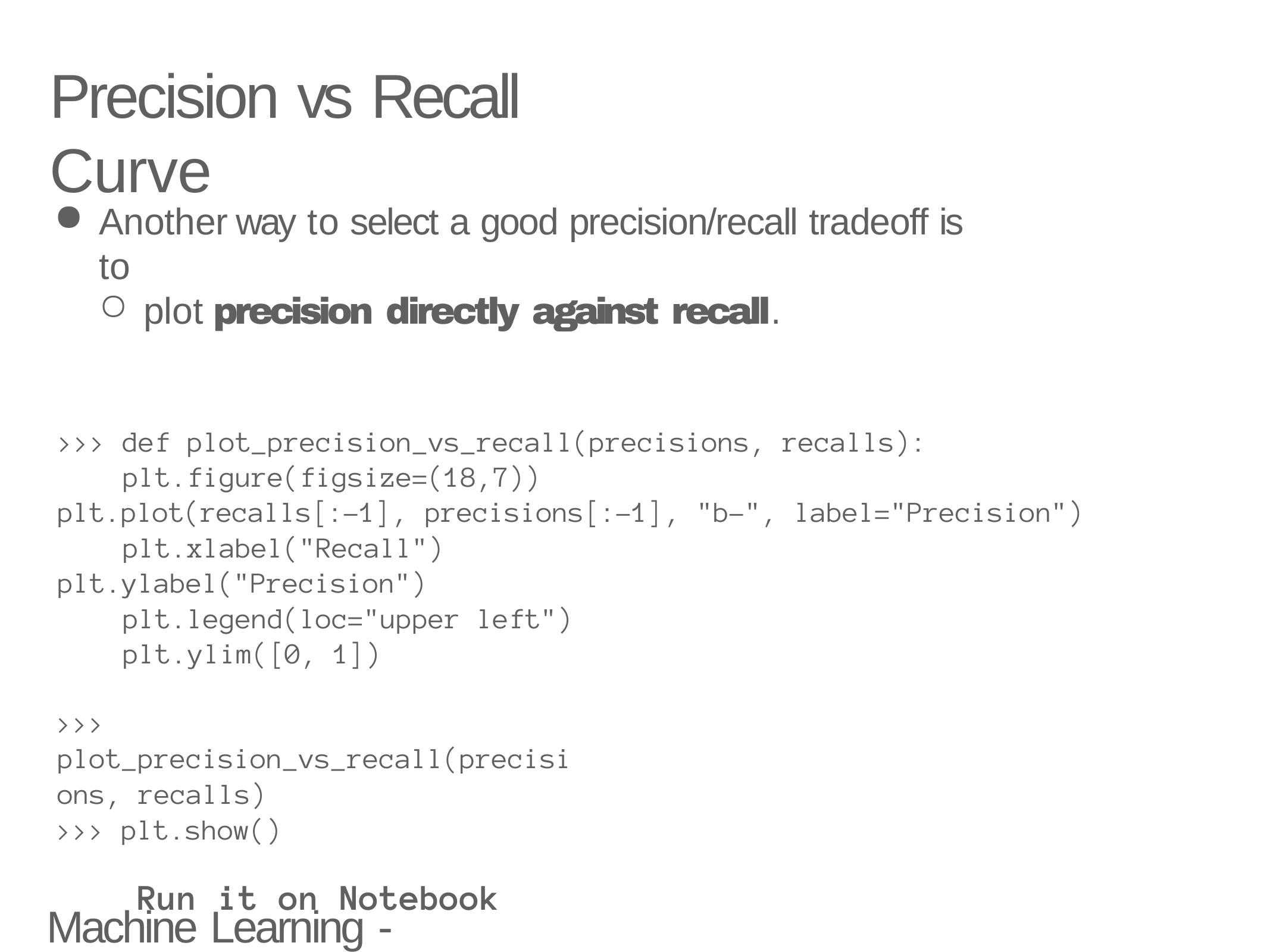

# Precision vs Recall Curve
Another way to select a good precision/recall tradeoff is to
plot precision directly against recall.
>>> def plot_precision_vs_recall(precisions, recalls): plt.figure(figsize=(18,7))
plt.plot(recalls[:-1], precisions[:-1], "b-", label="Precision") plt.xlabel("Recall")
plt.ylabel("Precision") plt.legend(loc="upper left") plt.ylim([0, 1])
>>> plot_precision_vs_recall(precisions, recalls)
>>> plt.show()
Run it on Notebook
Machine Learning - Classfication